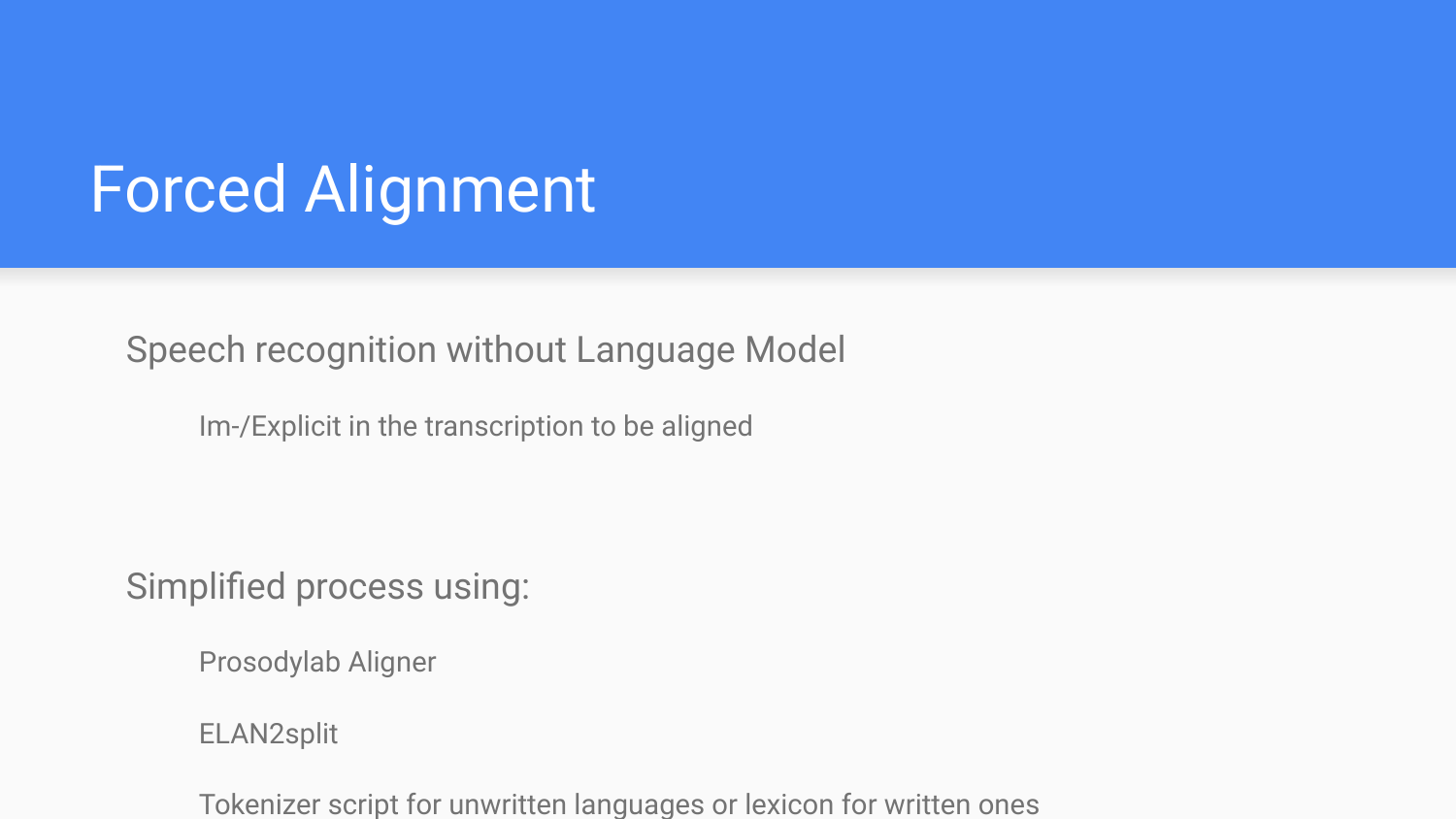

# Forced Alignment
Speech recognition without Language Model
Im-/Explicit in the transcription to be aligned

Simplified process using:
Prosodylab Aligner
ELAN2split
Tokenizer script for unwritten languages or lexicon for written ones